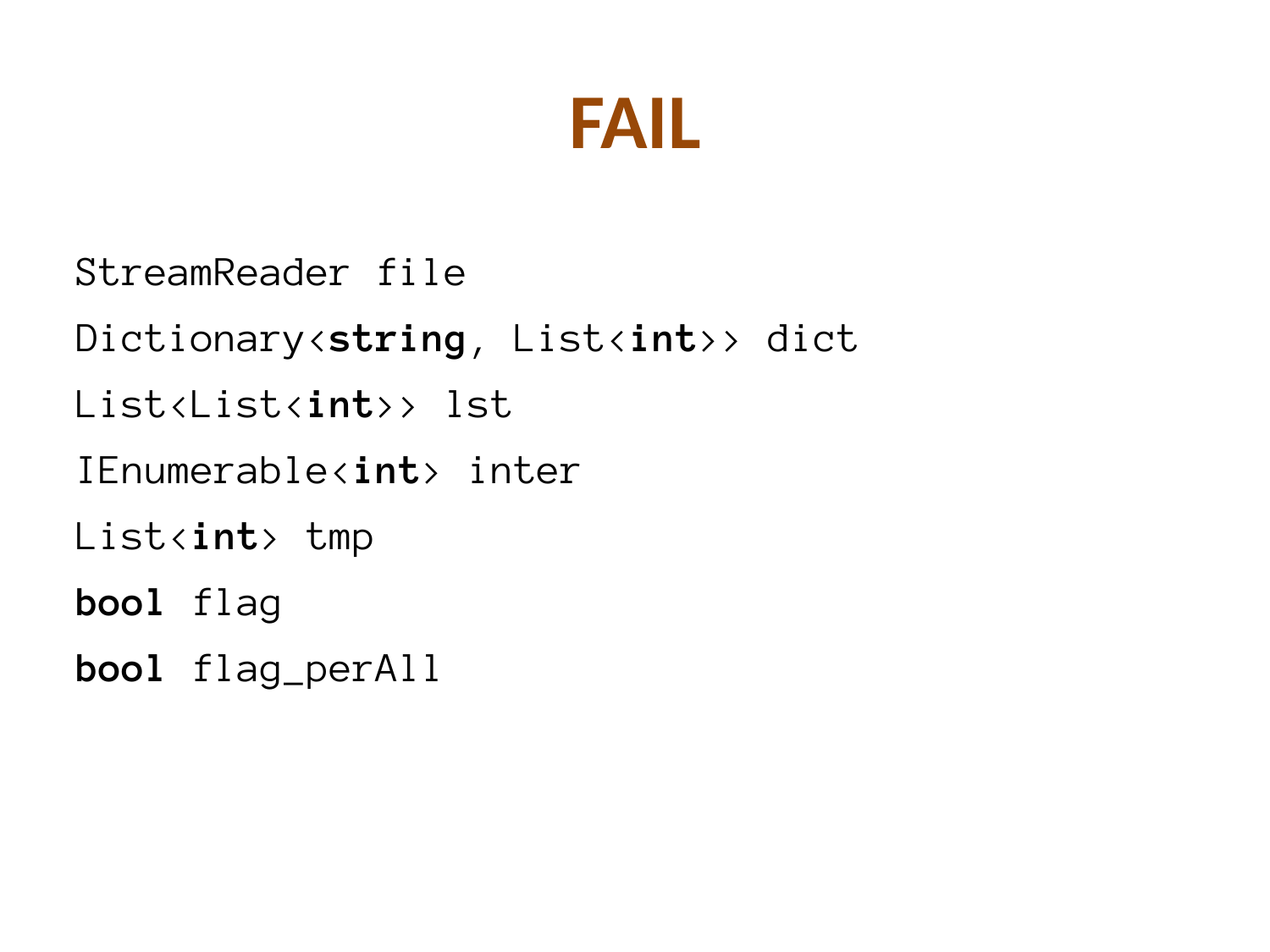

# FAIL
StreamReader file
Dictionary<string, List<int>> dict
List<List<int>> lst
IEnumerable<int> inter
List<int> tmp
bool flag
bool flag_perAll